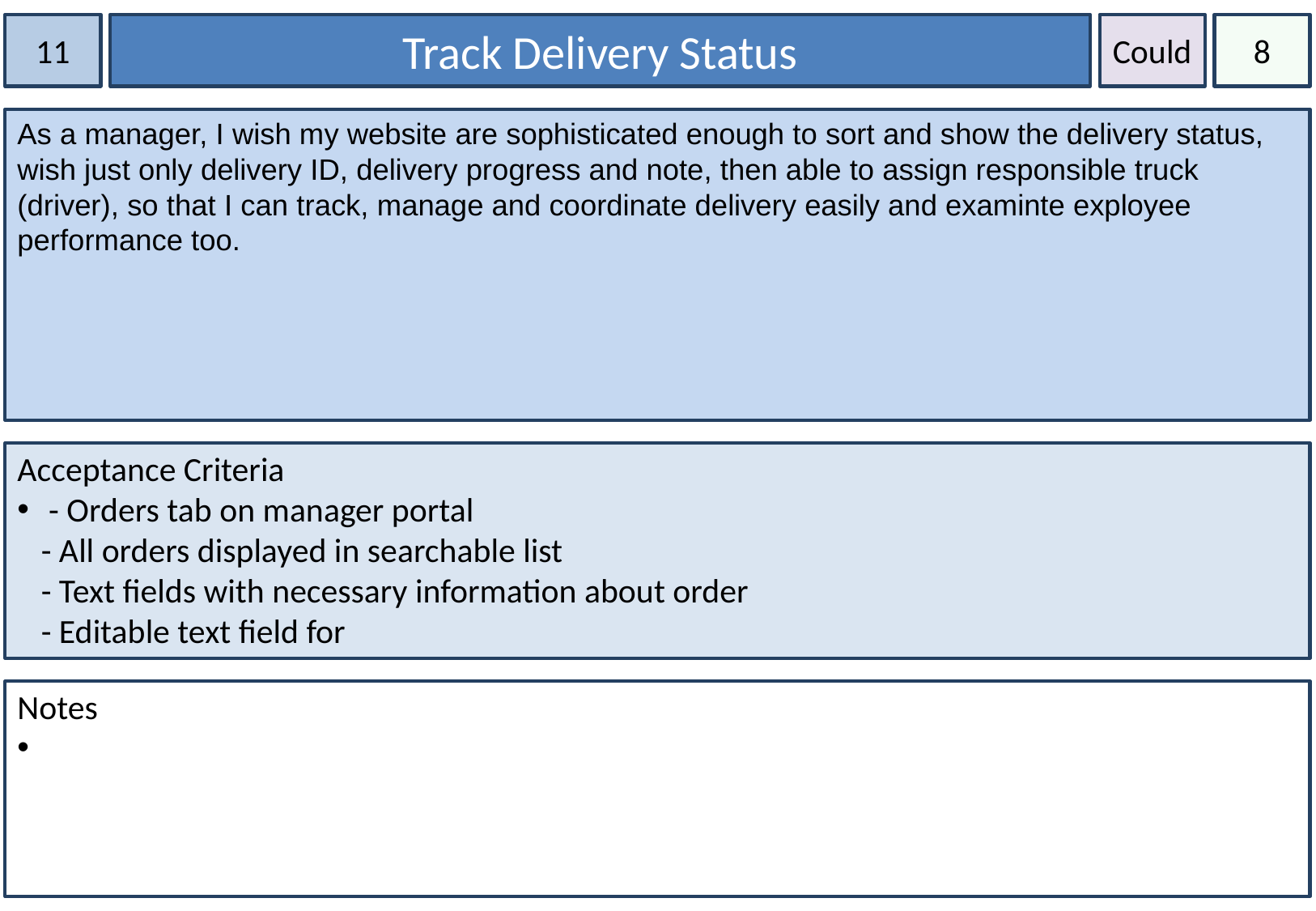

11
Track Delivery Status
Could
8
As a manager, I wish my website are sophisticated enough to sort and show the delivery status, wish just only delivery ID, delivery progress and note, then able to assign responsible truck (driver), so that I can track, manage and coordinate delivery easily and examinte exployee performance too.
Acceptance Criteria
 - Orders tab on manager portal
- All orders displayed in searchable list
- Text fields with necessary information about order
- Editable text field for
Notes